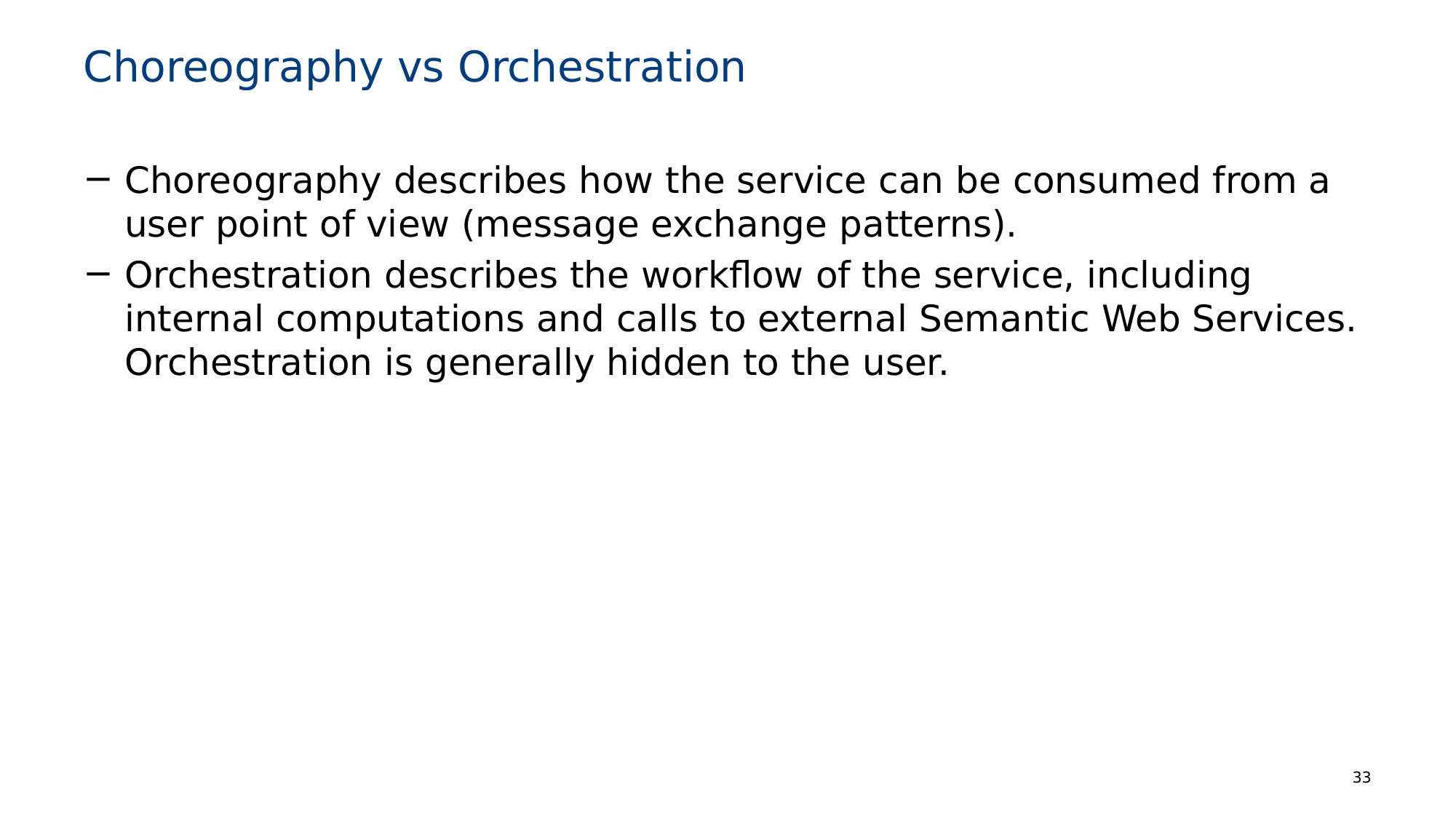

# Choreography vs Orchestration
Choreography describes how the service can be consumed from a user point of view (message exchange patterns).
Orchestration describes the workflow of the service, including internal computations and calls to external Semantic Web Services. Orchestration is generally hidden to the user.
33